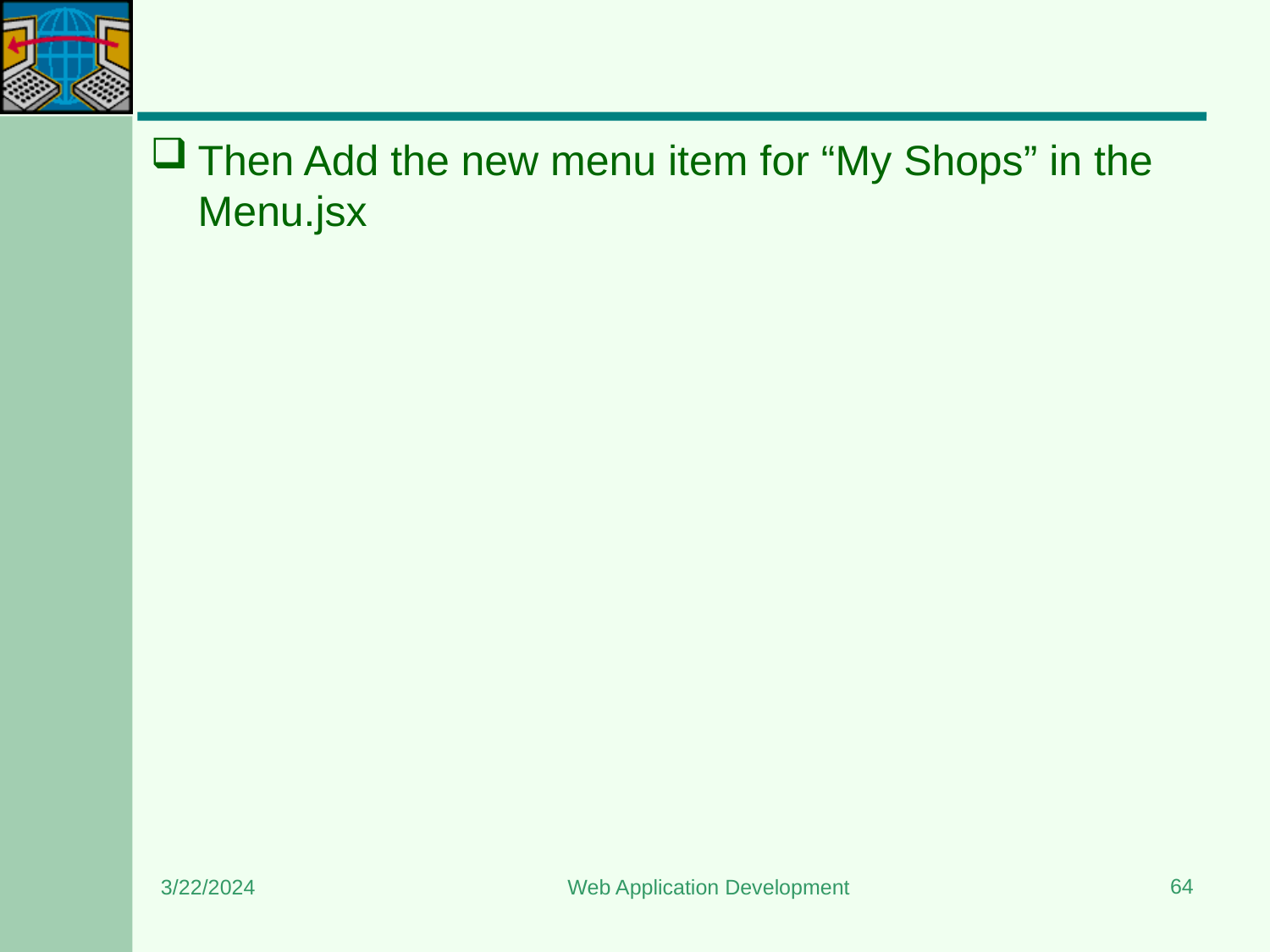

#
Then Add the new menu item for “My Shops” in the Menu.jsx
64
3/22/2024
Web Application Development